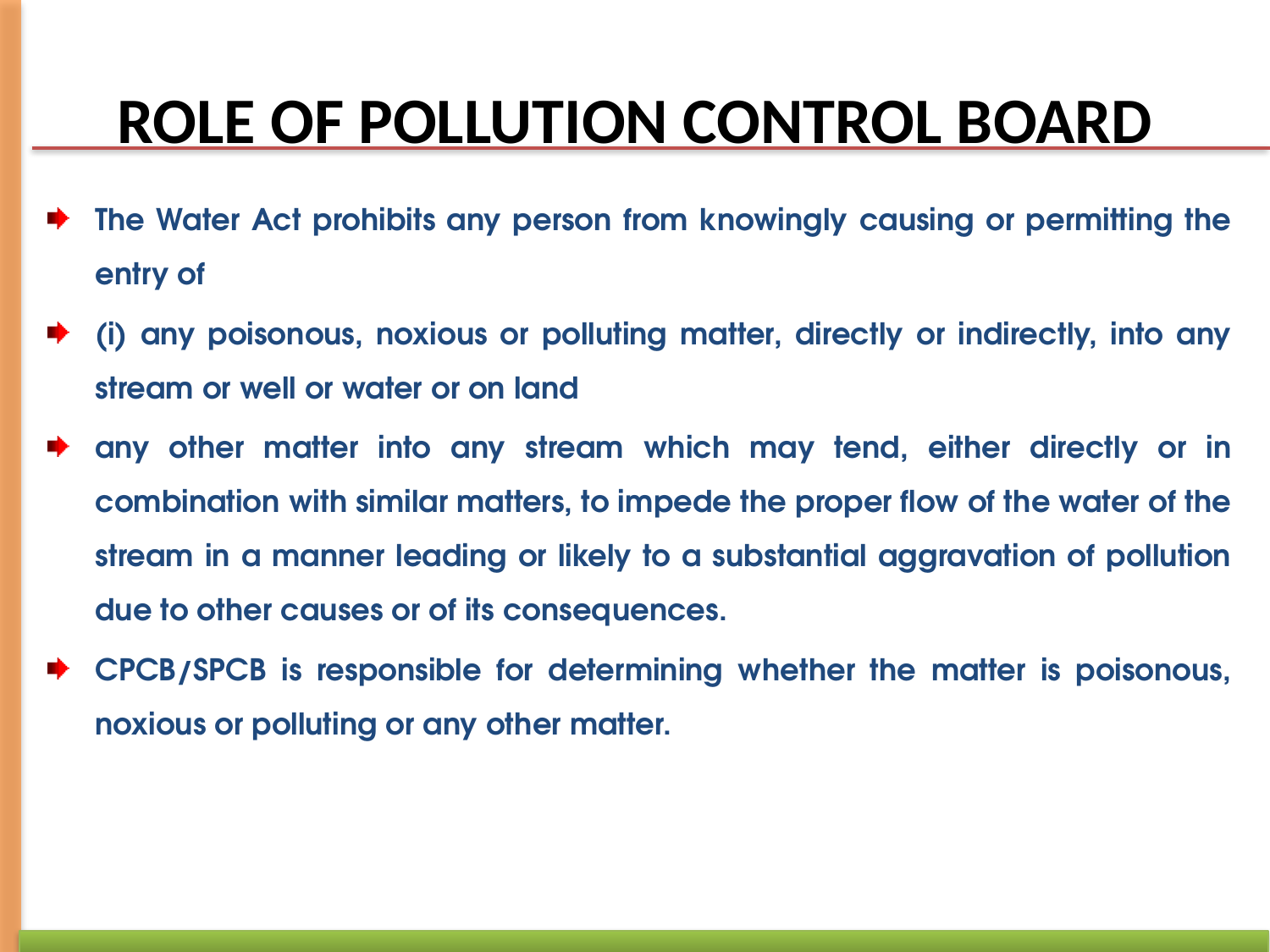

# ROLE OF POLLUTION CONTROL BOARD
The Water Act prohibits any person from knowingly causing or permitting the entry of
(i) any poisonous, noxious or polluting matter, directly or indirectly, into any stream or well or water or on land
any other matter into any stream which may tend, either directly or in combination with similar matters, to impede the proper flow of the water of the stream in a manner leading or likely to a substantial aggravation of pollution due to other causes or of its consequences.
CPCB/SPCB is responsible for determining whether the matter is poisonous, noxious or polluting or any other matter.